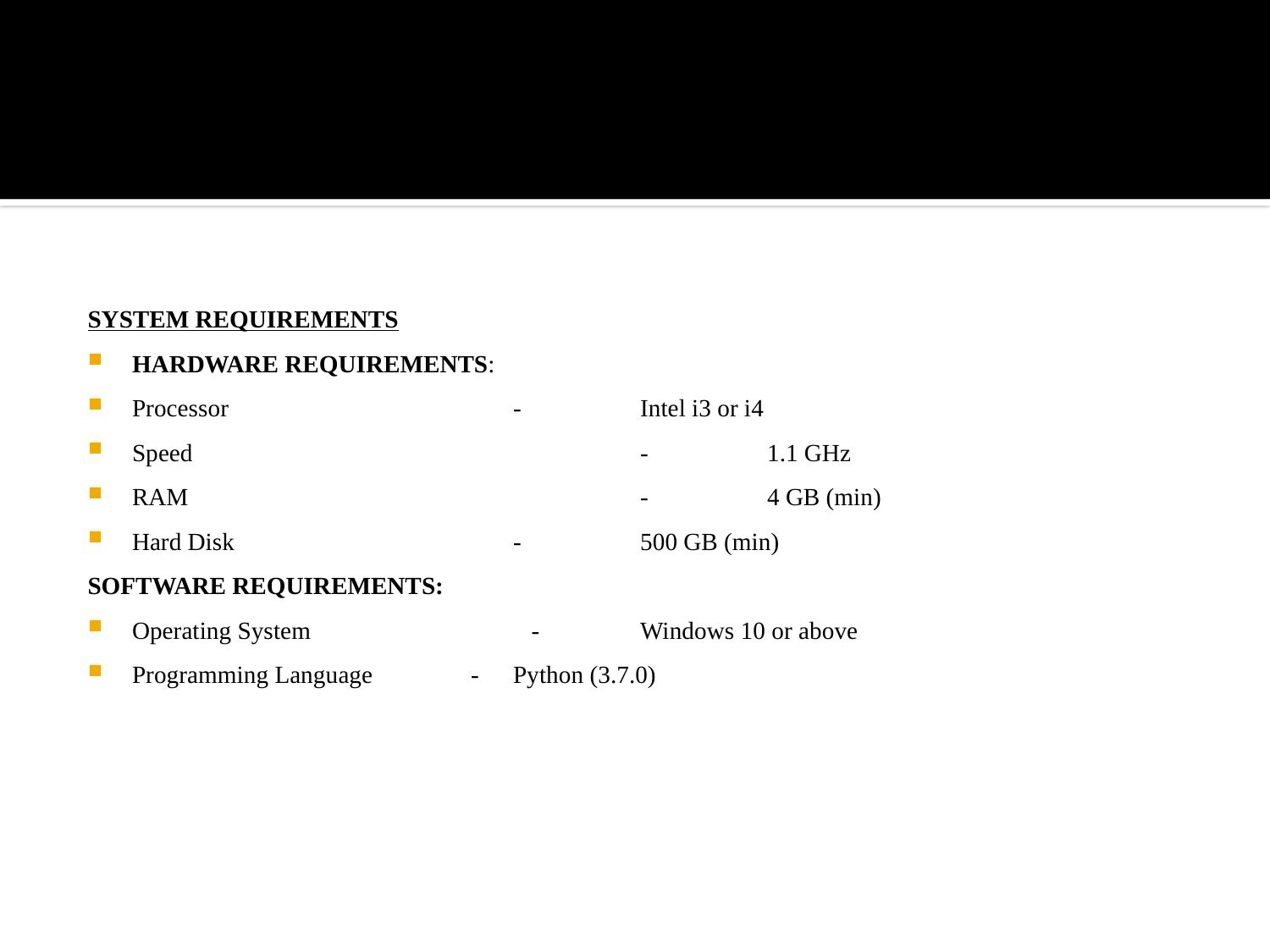

SYSTEM REQUIREMENTS
HARDWARE REQUIREMENTS:
Processor			-	Intel i3 or i4
Speed				-    	1.1 GHz
RAM				-    	4 GB (min)
Hard Disk			-   	500 GB (min)
SOFTWARE REQUIREMENTS:
Operating System		   -	Windows 10 or above
Programming Language                -  	Python (3.7.0)